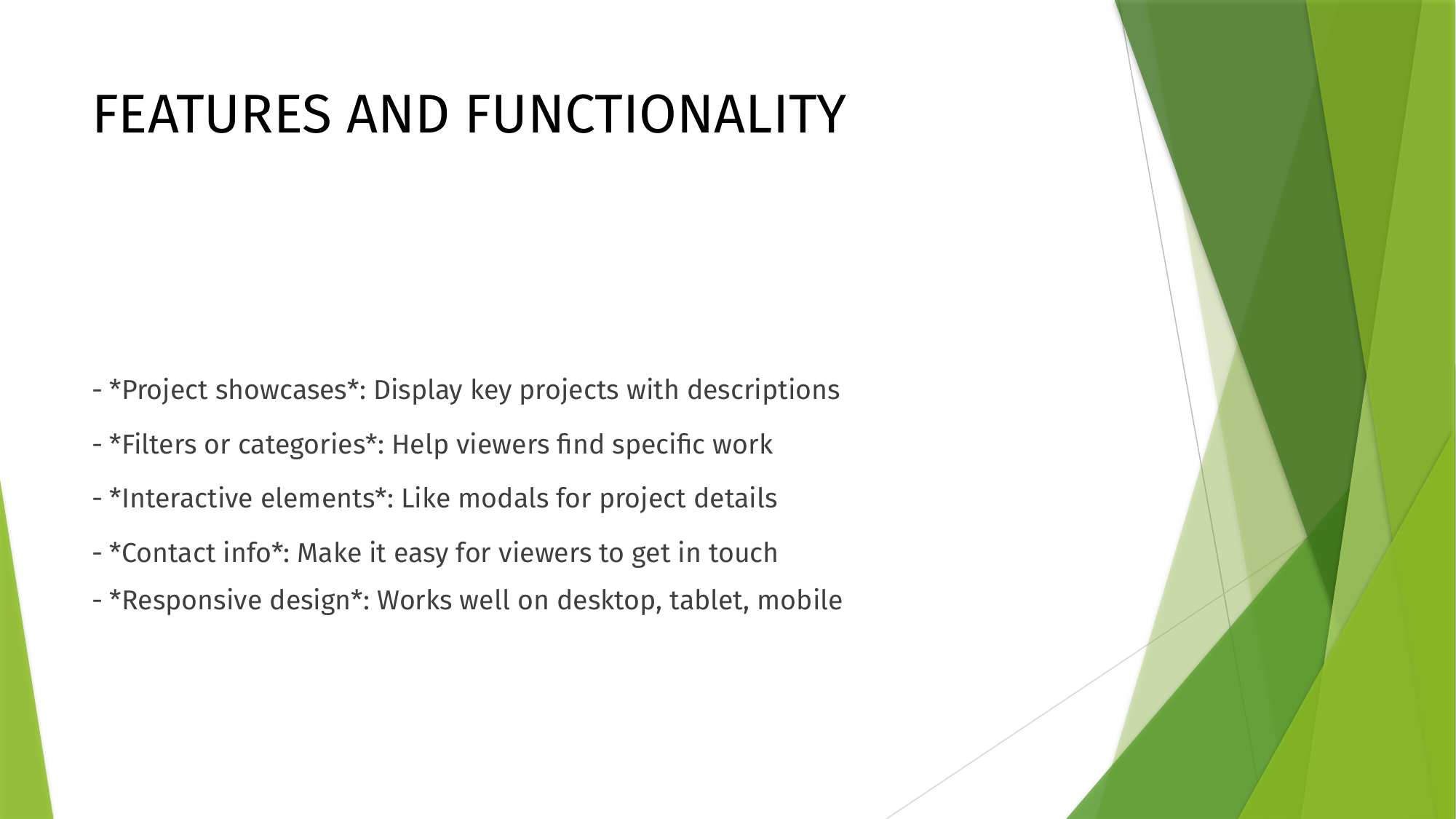

# FEATURES AND FUNCTIONALITY

- *Project showcases*: Display key projects with descriptions
- *Filters or categories*: Help viewers find specific work
- *Interactive elements*: Like modals for project details
- *Contact info*: Make it easy for viewers to get in touch
- *Responsive design*: Works well on desktop, tablet, mobile